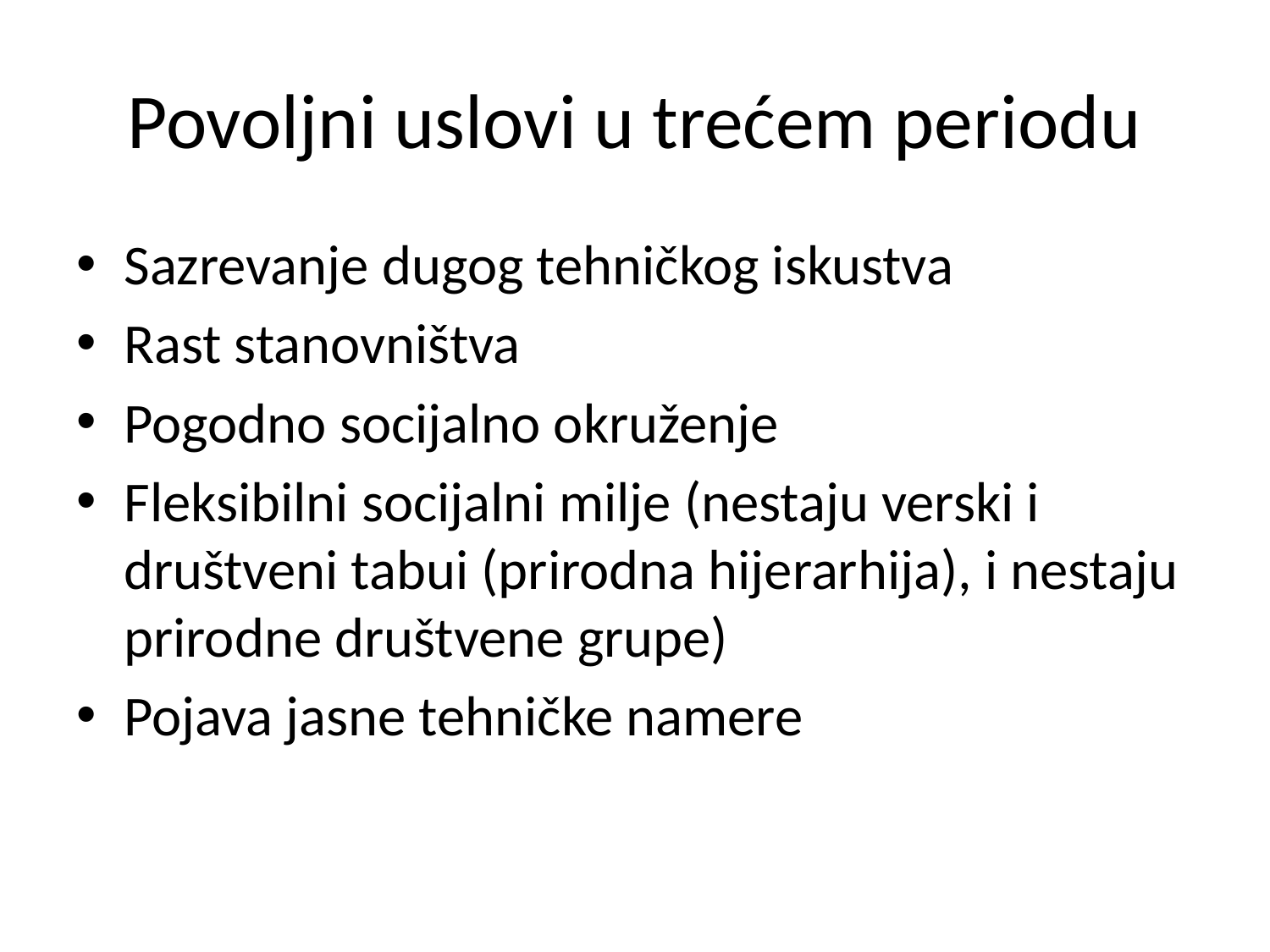

# Povoljni uslovi u trećem periodu
Sazrevanje dugog tehničkog iskustva
Rast stanovništva
Pogodno socijalno okruženje
Fleksibilni socijalni milje (nestaju verski i društveni tabui (prirodna hijerarhija), i nestaju prirodne društvene grupe)
Pojava jasne tehničke namere